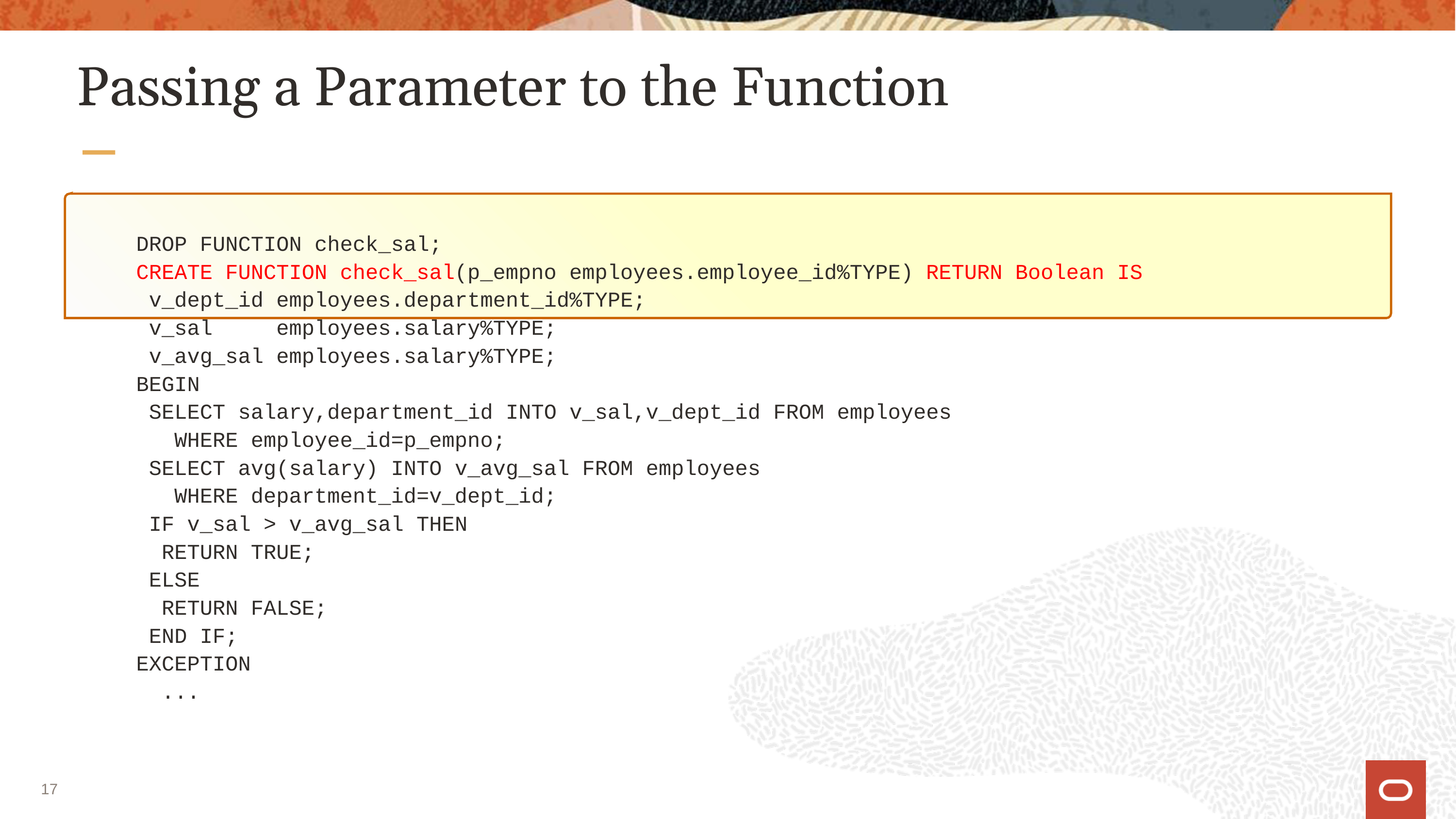

# Passing a Parameter to the Function

DROP FUNCTION check_sal;
CREATE FUNCTION check_sal(p_empno employees.employee_id%TYPE) RETURN Boolean IS
 v_dept_id employees.department_id%TYPE;
 v_sal     employees.salary%TYPE;
 v_avg_sal employees.salary%TYPE;
BEGIN
 SELECT salary,department_id INTO v_sal,v_dept_id FROM employees
   WHERE employee_id=p_empno;
 SELECT avg(salary) INTO v_avg_sal FROM employees
   WHERE department_id=v_dept_id;
 IF v_sal > v_avg_sal THEN
  RETURN TRUE;
 ELSE
  RETURN FALSE;
 END IF;
EXCEPTION
  ...